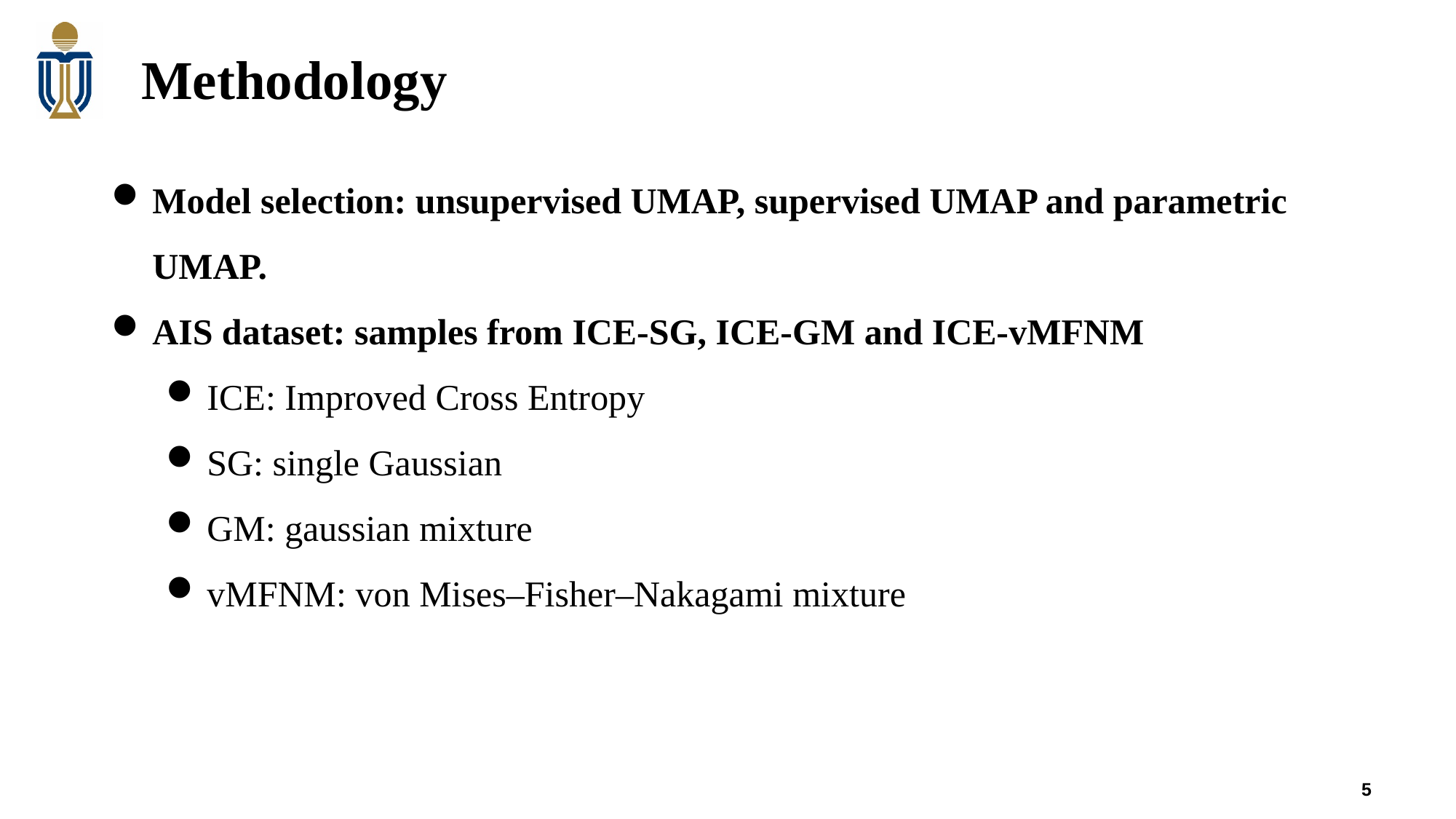

Methodology
Model selection: unsupervised UMAP, supervised UMAP and parametric UMAP.
AIS dataset: samples from ICE-SG, ICE-GM and ICE-vMFNM
ICE: Improved Cross Entropy
SG: single Gaussian
GM: gaussian mixture
vMFNM: von Mises–Fisher–Nakagami mixture
5